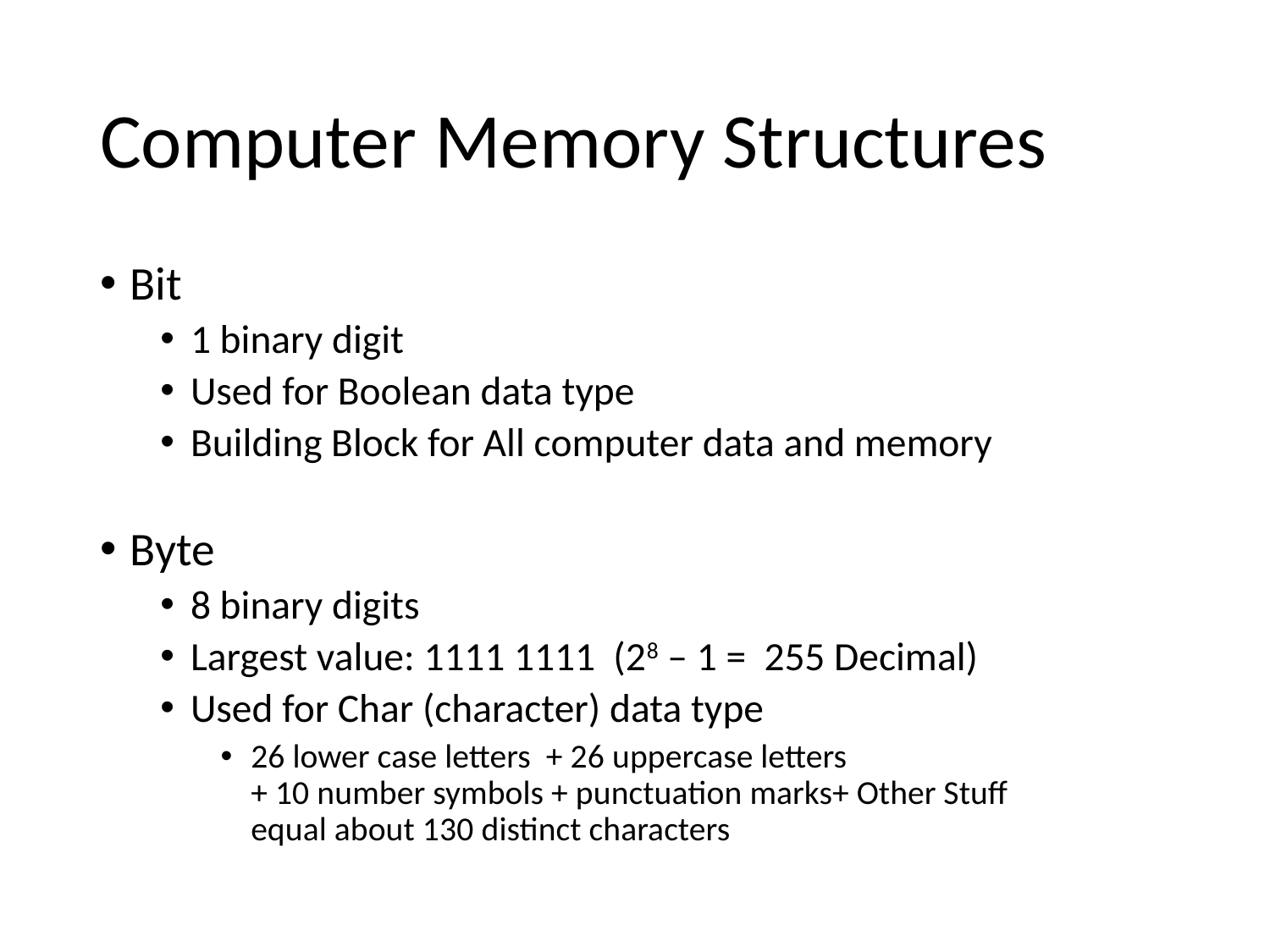

# Computer Memory Structures
Bit
1 binary digit
Used for Boolean data type
Building Block for All computer data and memory
Byte
8 binary digits
Largest value: 1111 1111  (28 – 1 =  255 Decimal)
Used for Char (character) data type
26 lower case letters  + 26 uppercase letters
+ 10 number symbols + punctuation marks+ Other Stuff
equal about 130 distinct characters